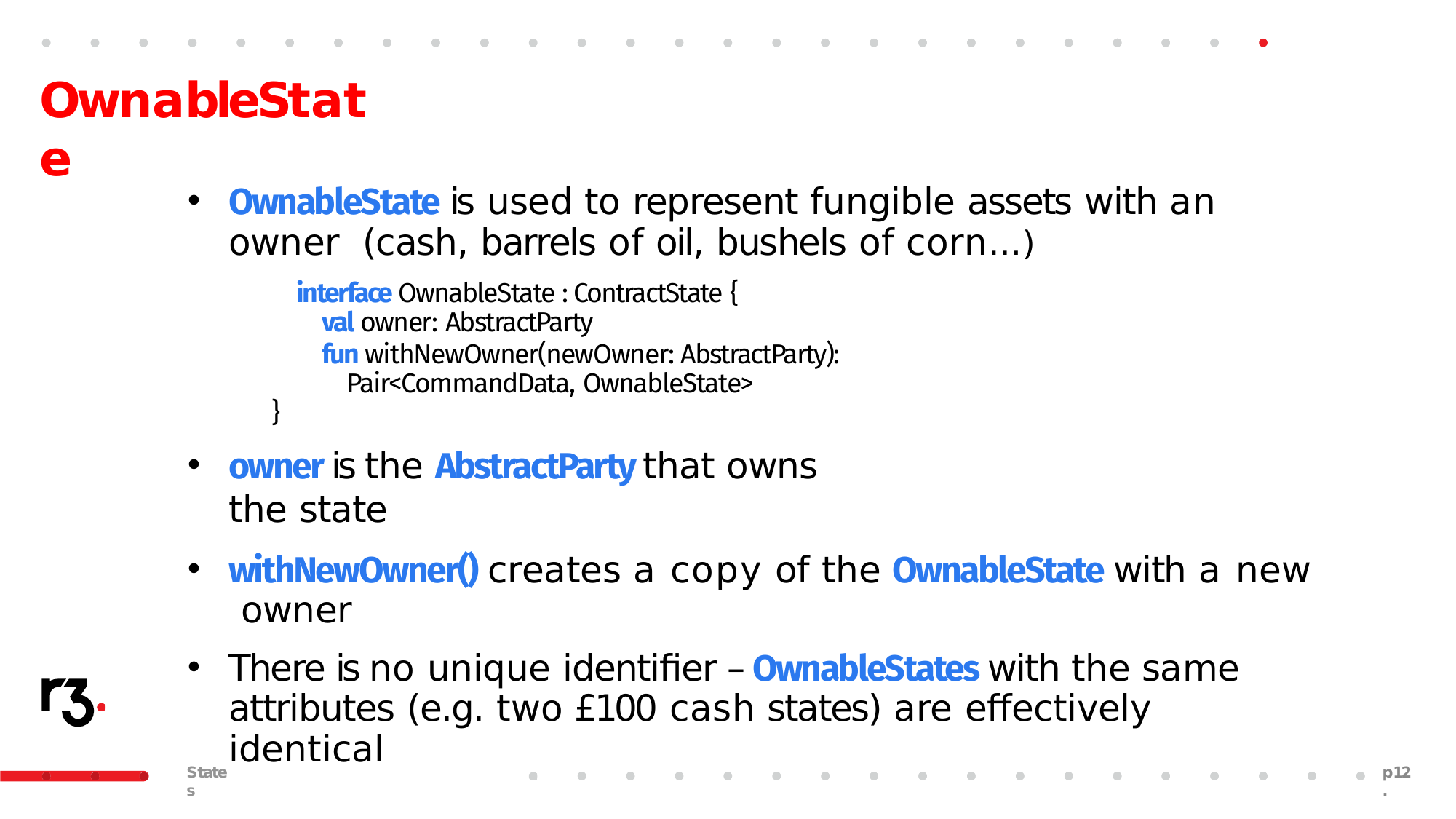

# OwnableState
OwnableState is used to represent fungible assets with an owner  (cash, barrels of oil, bushels of corn…)
interface OwnableState : ContractState {
val owner: AbstractParty
fun withNewOwner(newOwner: AbstractParty):  Pair<CommandData, OwnableState>
}
owner is the AbstractParty that owns the state
withNewOwner() creates a copy of the OwnableState with a new  owner
There is no unique identifier – OwnableStates with the same  attributes (e.g. two £100 cash states) are effectively identical
States
p12.